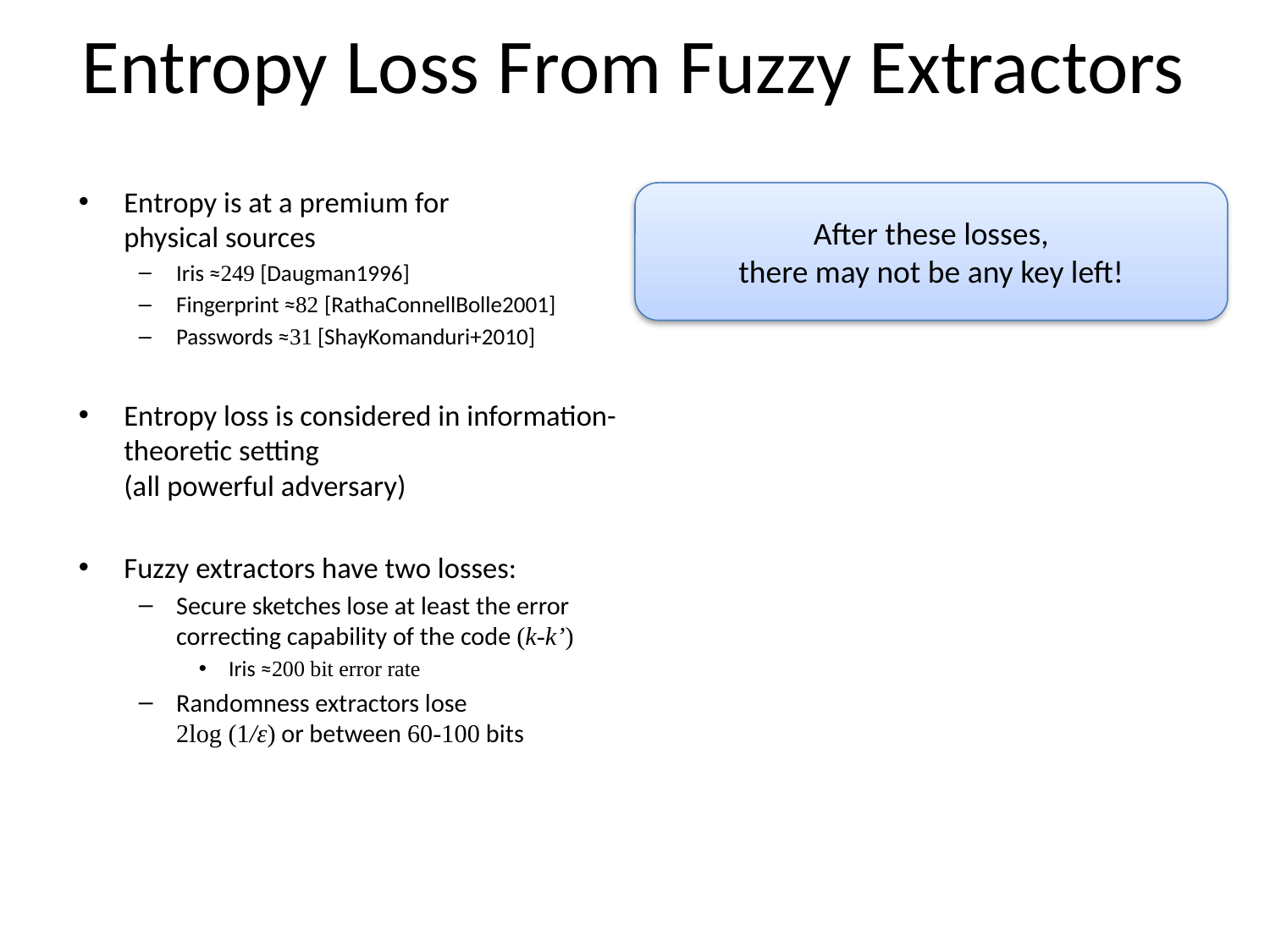

# Entropy Loss From Fuzzy Extractors
Entropy is at a premium for
physical sources
Iris ≈249 [Daugman1996]
Fingerprint ≈82 [RathaConnellBolle2001]
Passwords ≈31 [ShayKomanduri+2010]

Entropy loss is considered in information-theoretic setting
(all powerful adversary)

Fuzzy extractors have two losses:
Secure sketches lose at least the error correcting capability of the code (k-k’)
Iris ≈200 bit error rate
Randomness extractors lose
2log (1/ε) or between 60-100 bits

After these losses the key may be too short to be useful: 30-60 bits
After these losses,
there may not be any key left!